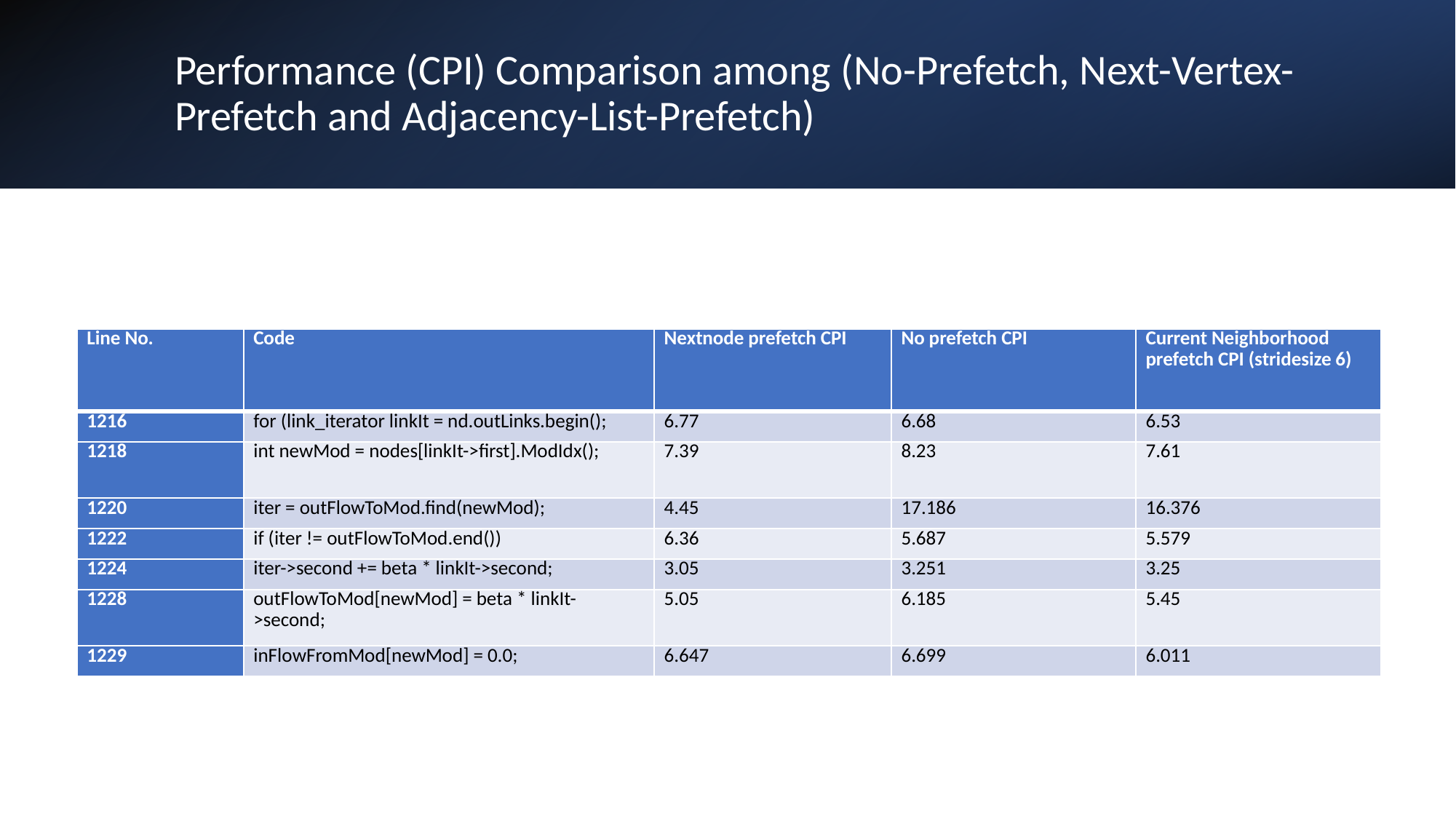

# Performance (CPI) Comparison among (No-Prefetch, Next-Vertex-Prefetch and Adjacency-List-Prefetch)
| Line No. | Code | Nextnode prefetch CPI | No prefetch CPI | Current Neighborhood prefetch CPI (stridesize 6) |
| --- | --- | --- | --- | --- |
| 1216 | for (link\_iterator linkIt = nd.outLinks.begin(); | 6.77 | 6.68 | 6.53 |
| 1218 | int newMod = nodes[linkIt->first].ModIdx(); | 7.39 | 8.23 | 7.61 |
| 1220 | iter = outFlowToMod.find(newMod); | 4.45 | 17.186 | 16.376 |
| 1222 | if (iter != outFlowToMod.end()) | 6.36 | 5.687 | 5.579 |
| 1224 | iter->second += beta \* linkIt->second; | 3.05 | 3.251 | 3.25 |
| 1228 | outFlowToMod[newMod] = beta \* linkIt->second; | 5.05 | 6.185 | 5.45 |
| 1229 | inFlowFromMod[newMod] = 0.0; | 6.647 | 6.699 | 6.011 |